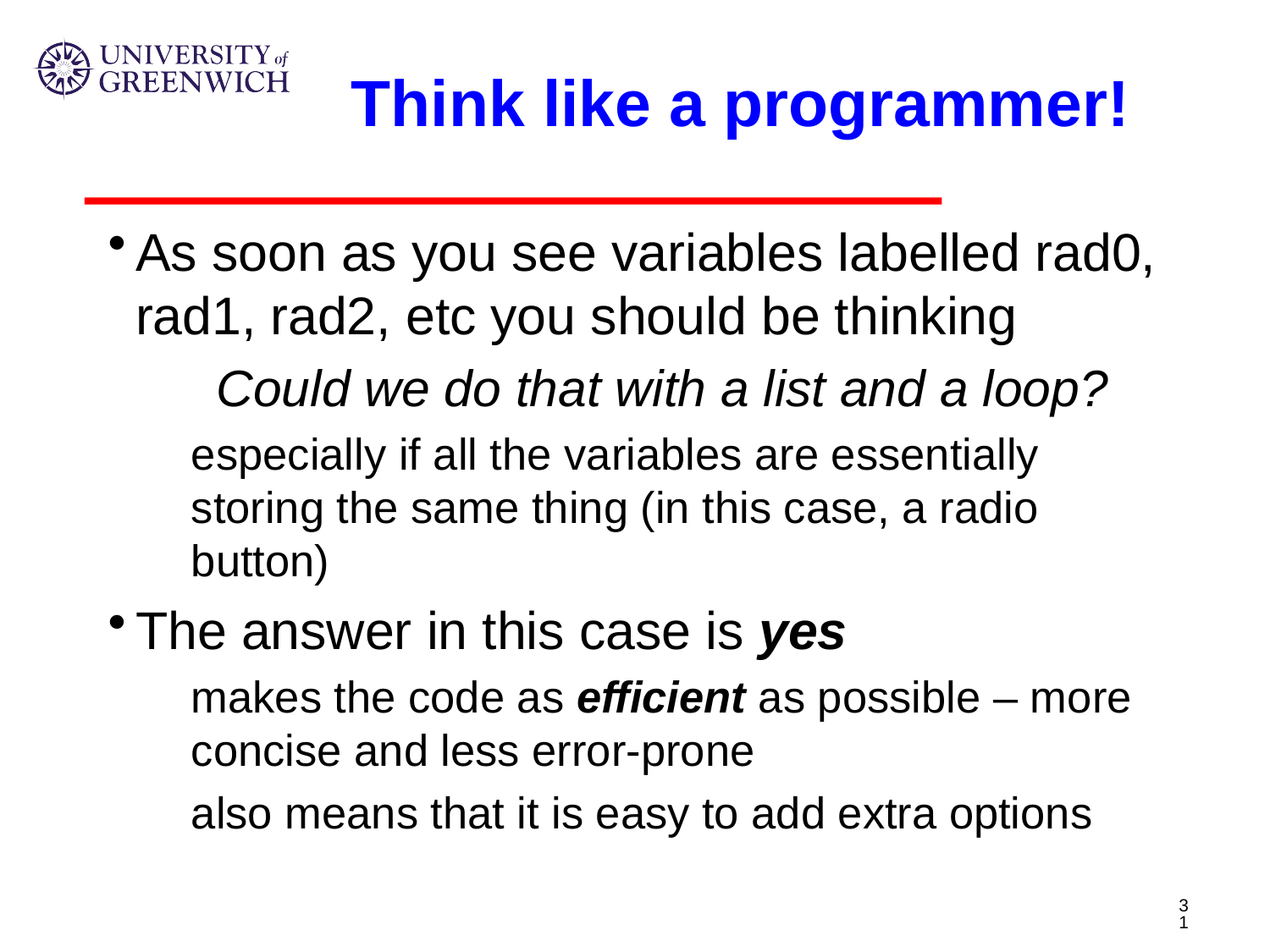

# Think like a programmer!
As soon as you see variables labelled rad0, rad1, rad2, etc you should be thinking
Could we do that with a list and a loop?
especially if all the variables are essentially storing the same thing (in this case, a radio button)
The answer in this case is yes
makes the code as efficient as possible – more concise and less error-prone
also means that it is easy to add extra options
31